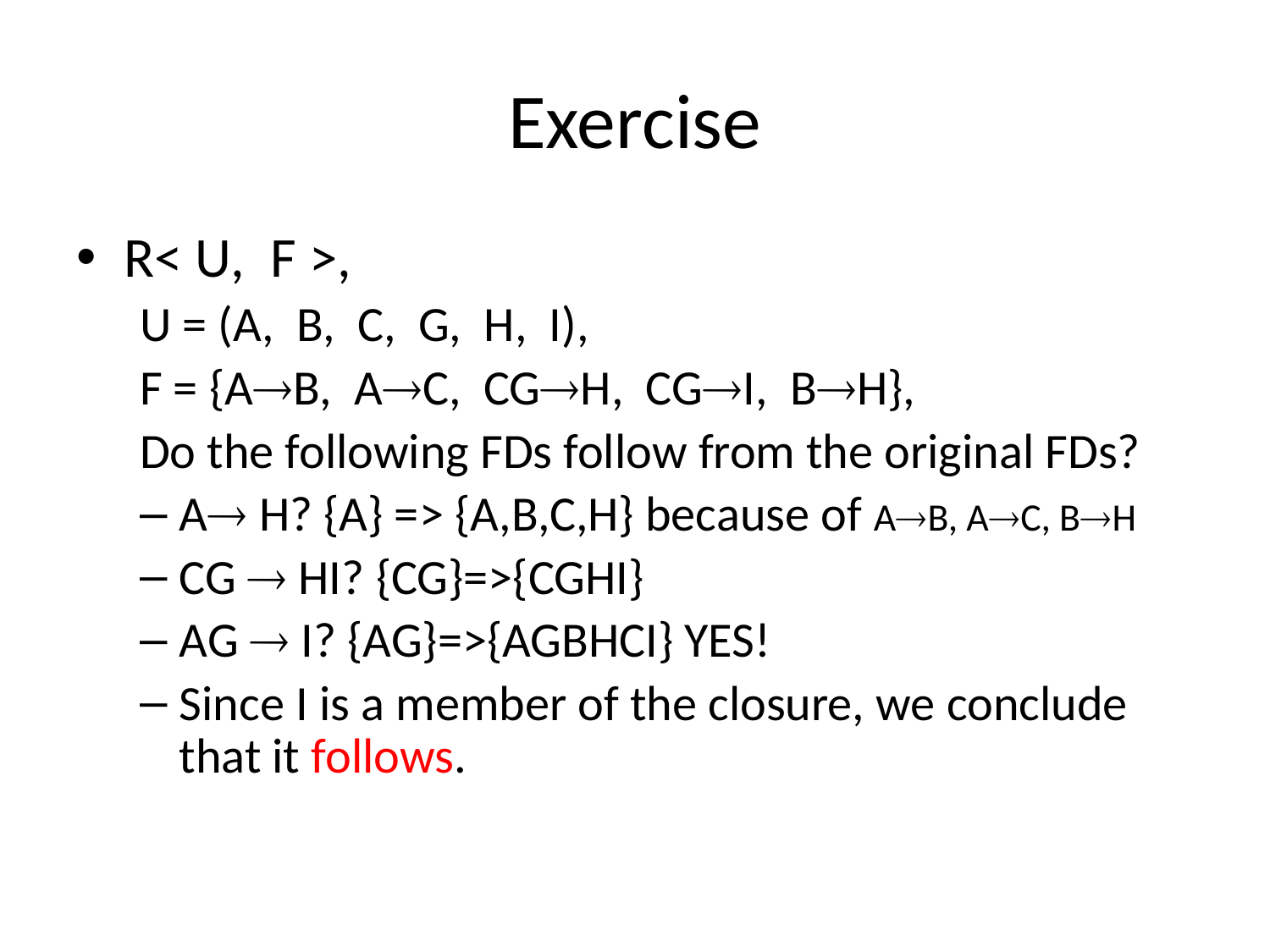

# Exercise
R< U,  F >,
U = (A,  B,  C,  G,  H,  I),
F = {A→B,  A→C,  CG→H,  CG→I,  B→H},
Do the following FDs follow from the original FDs?
A→ H? {A} => {A,B,C,H} because of A→B, A→C, B→H
CG → HI? {CG}=>{CGHI}
AG → I? {AG}=>{AGBHCI} YES!
Since I is a member of the closure, we conclude that it follows.